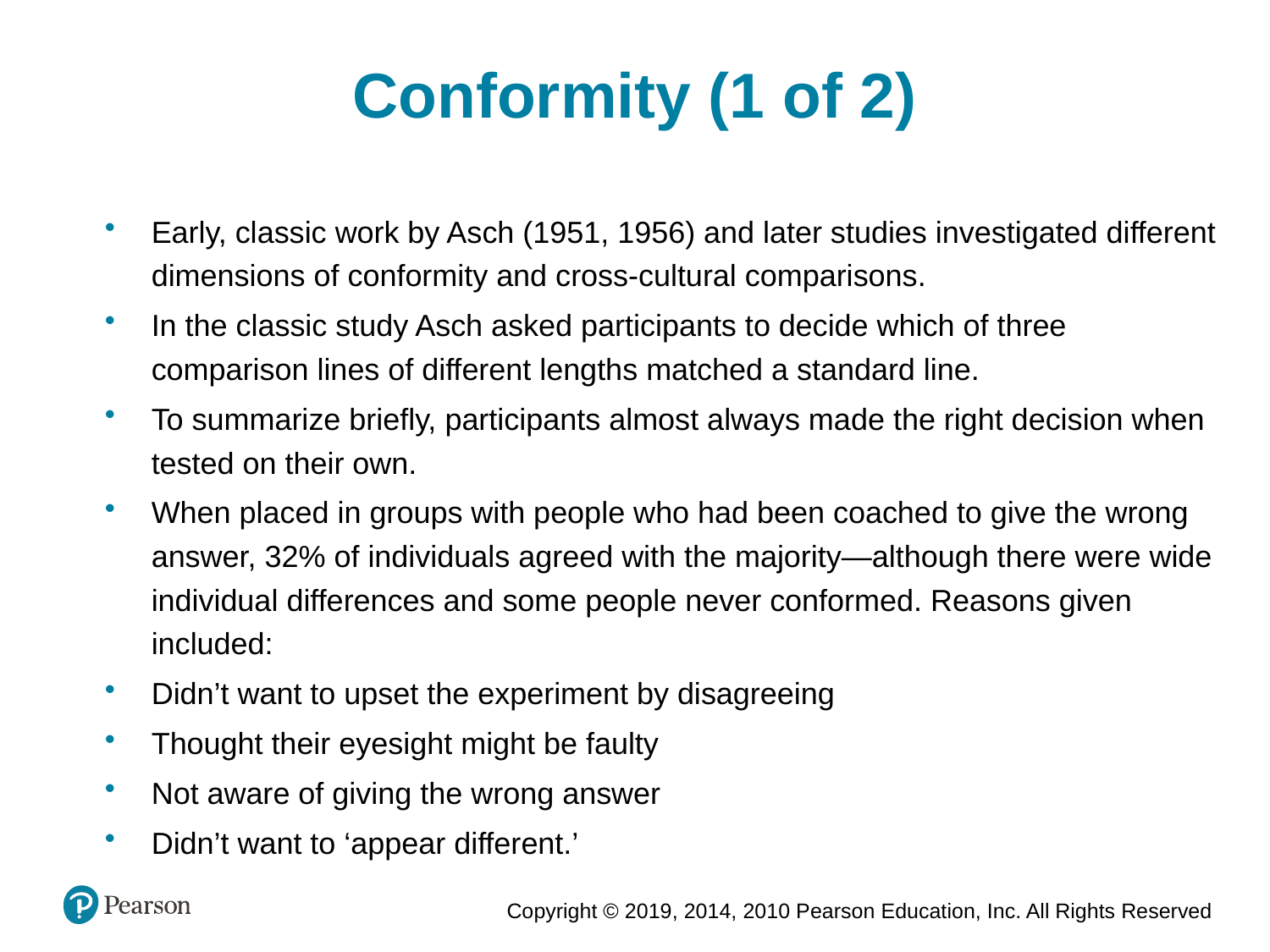

Conformity (1 of 2)
Early, classic work by Asch (1951, 1956) and later studies investigated different dimensions of conformity and cross-cultural comparisons.
In the classic study Asch asked participants to decide which of three comparison lines of different lengths matched a standard line.
To summarize briefly, participants almost always made the right decision when tested on their own.
When placed in groups with people who had been coached to give the wrong answer, 32% of individuals agreed with the majority—although there were wide individual differences and some people never conformed. Reasons given included:
Didn’t want to upset the experiment by disagreeing
Thought their eyesight might be faulty
Not aware of giving the wrong answer
Didn’t want to ‘appear different.’